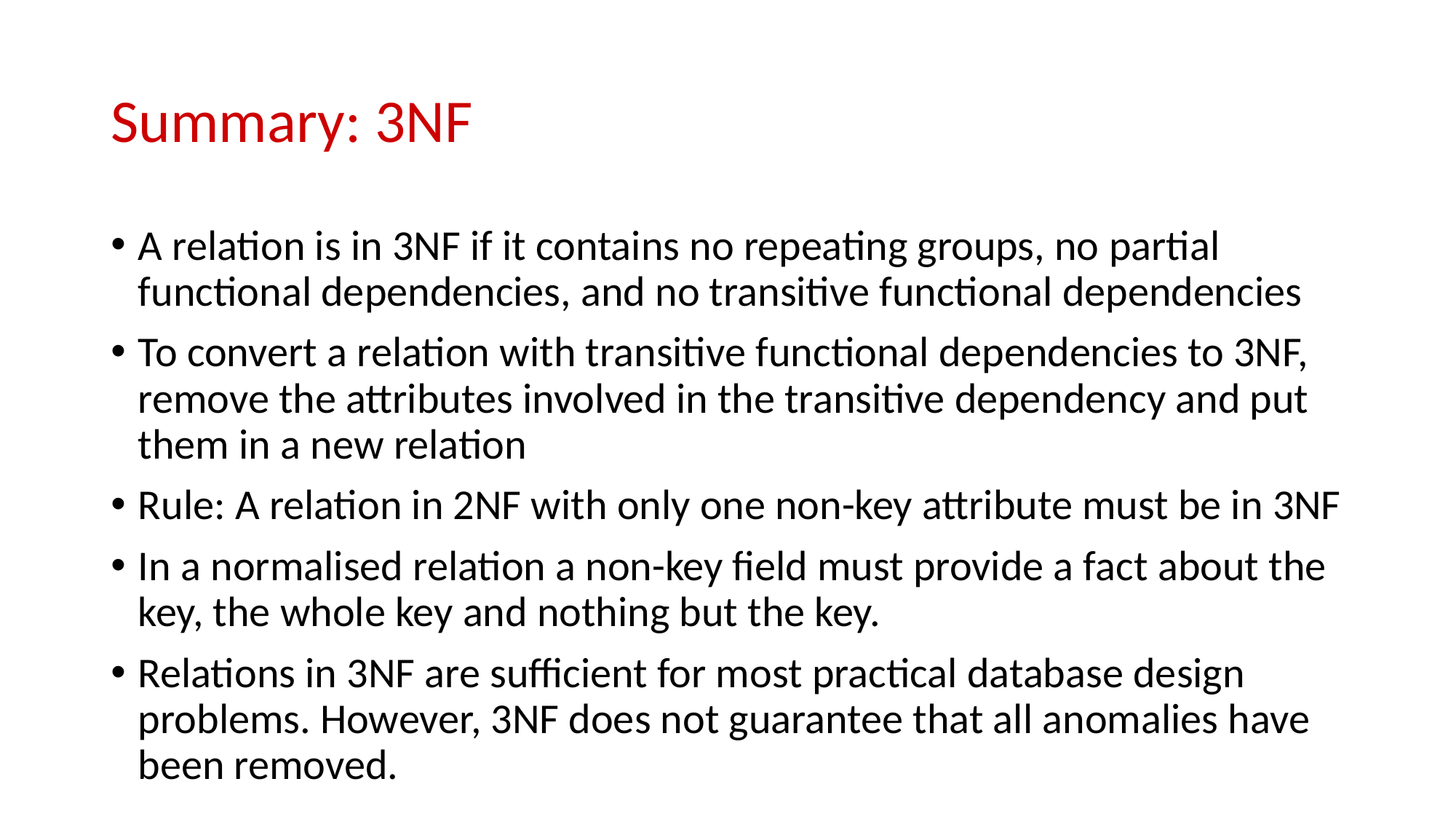

# Summary: 3NF
A relation is in 3NF if it contains no repeating groups, no partial functional dependencies, and no transitive functional dependencies
To convert a relation with transitive functional dependencies to 3NF, remove the attributes involved in the transitive dependency and put them in a new relation
Rule: A relation in 2NF with only one non-key attribute must be in 3NF
In a normalised relation a non-key field must provide a fact about the key, the whole key and nothing but the key.
Relations in 3NF are sufficient for most practical database design problems. However, 3NF does not guarantee that all anomalies have been removed.